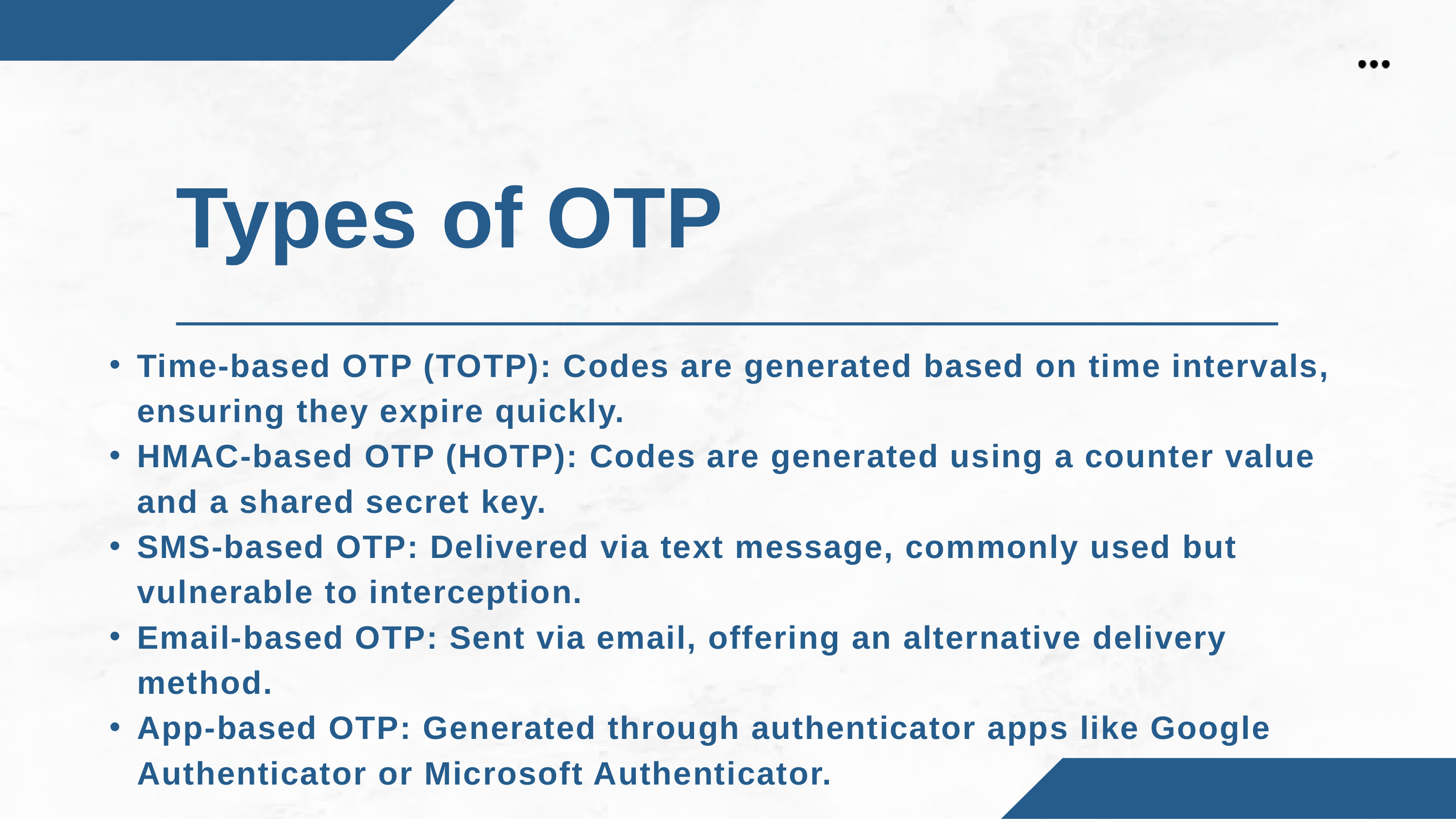

Types of OTP

Time-based OTP (TOTP): Codes are generated based on time intervals, ensuring they expire quickly.
HMAC-based OTP (HOTP): Codes are generated using a counter value and a shared secret key.
SMS-based OTP: Delivered via text message, commonly used but vulnerable to interception.
Email-based OTP: Sent via email, offering an alternative delivery method.
App-based OTP: Generated through authenticator apps like Google Authenticator or Microsoft Authenticator.